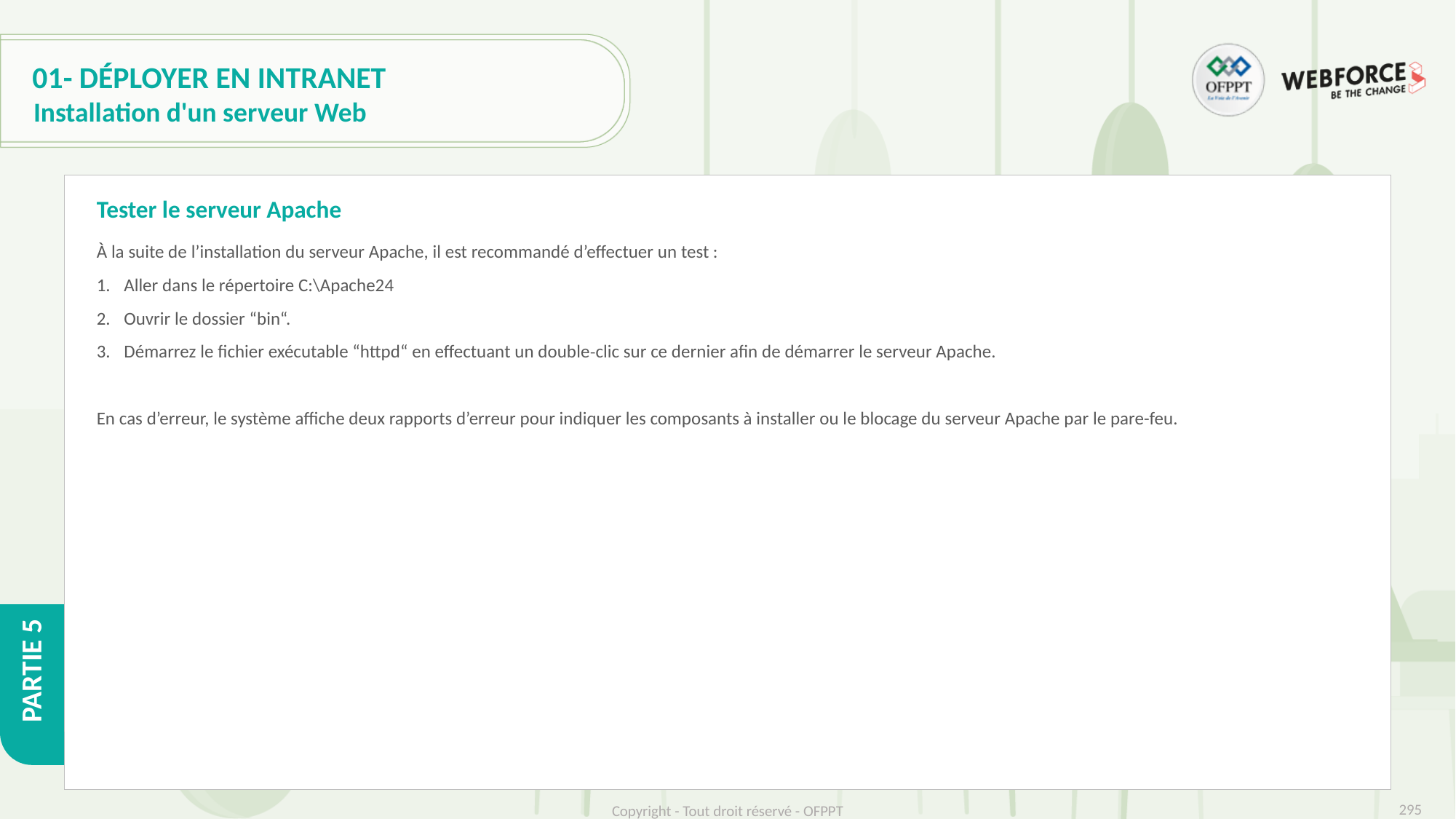

# 01- Déployer en intranet
Installation d'un serveur Web
Tester le serveur Apache

À la suite de l’installation du serveur Apache, il est recommandé d’effectuer un test :
Aller dans le répertoire C:\Apache24
Ouvrir le dossier “bin“.
Démarrez le fichier exécutable “httpd“ en effectuant un double˗clic sur ce dernier afin de démarrer le serveur Apache.

En cas d’erreur, le système affiche deux rapports d’erreur pour indiquer les composants à installer ou le blocage du serveur Apache par le pare-feu.